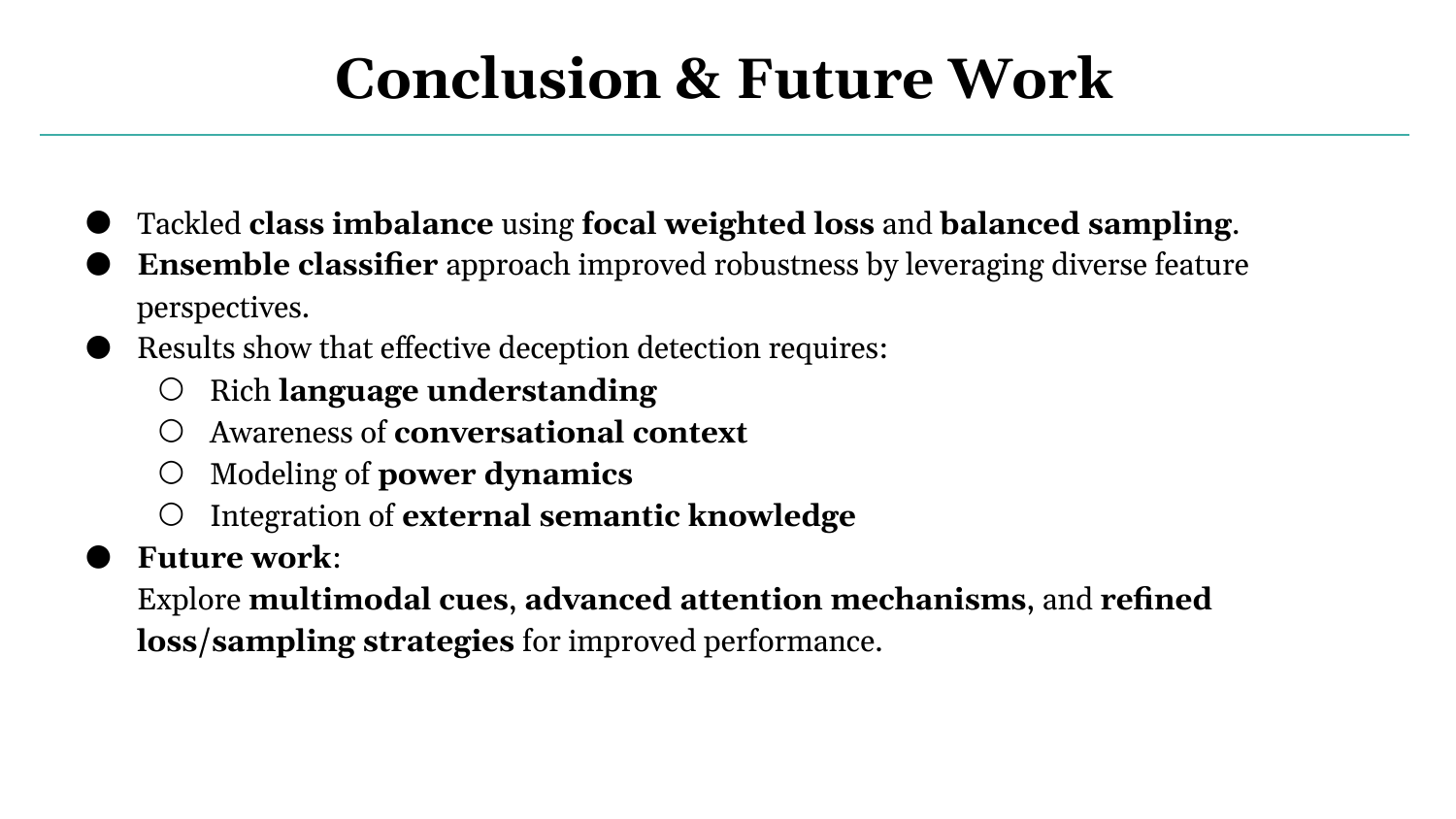

# Conclusion & Future Work
Tackled class imbalance using focal weighted loss and balanced sampling.
Ensemble classifier approach improved robustness by leveraging diverse feature perspectives.
Results show that effective deception detection requires:
Rich language understanding
Awareness of conversational context
Modeling of power dynamics
Integration of external semantic knowledge
Future work:
Explore multimodal cues, advanced attention mechanisms, and refined loss/sampling strategies for improved performance.